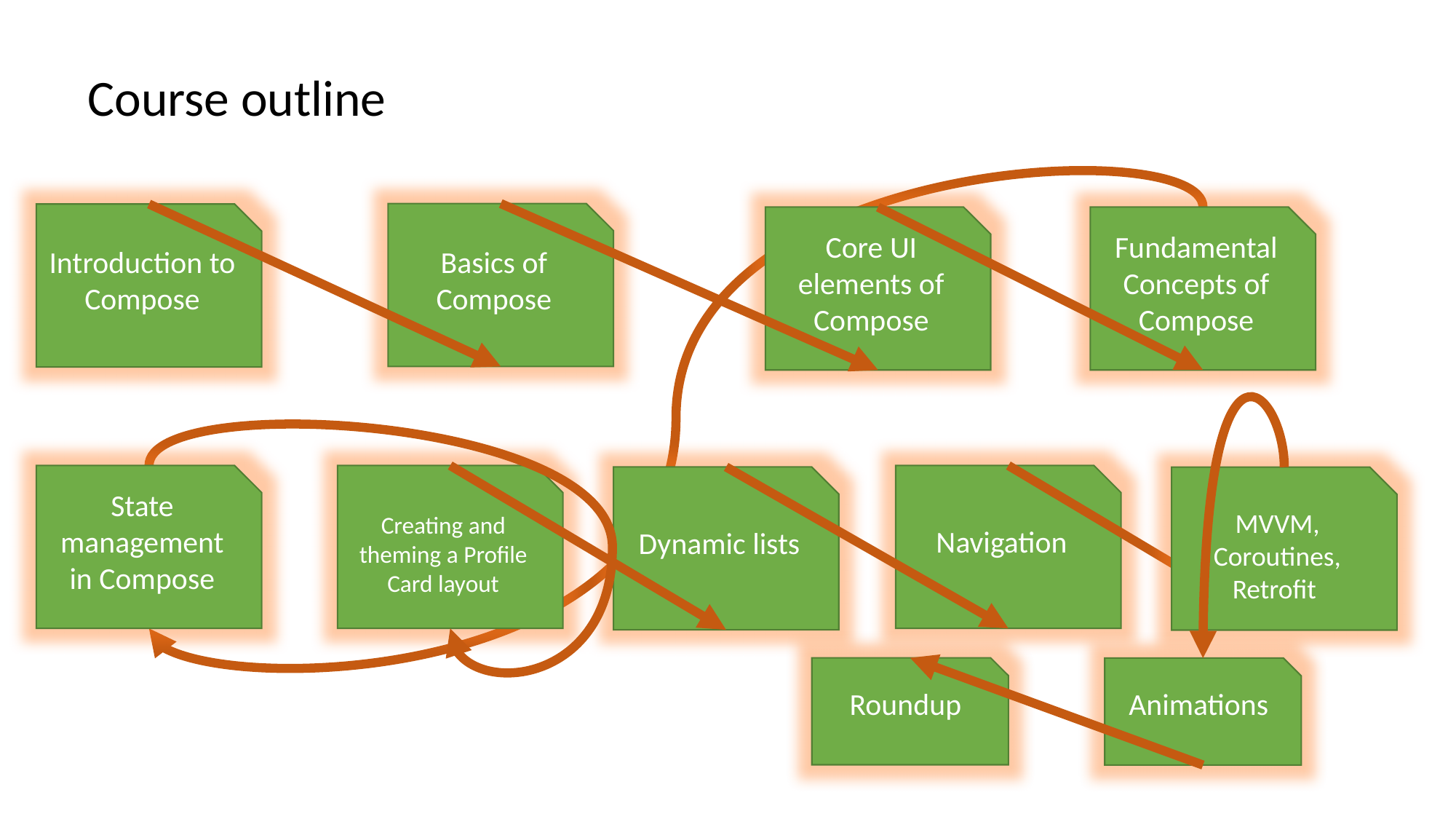

# Course outline
Basics of Compose

Introduction to Compose

Core UI elements of Compose

Fundamental Concepts of Compose

State management in Compose

Creating and theming a Profile Card layout
Navigation

Dynamic lists

MVVM, Coroutines, Retrofit
Roundup

Animations